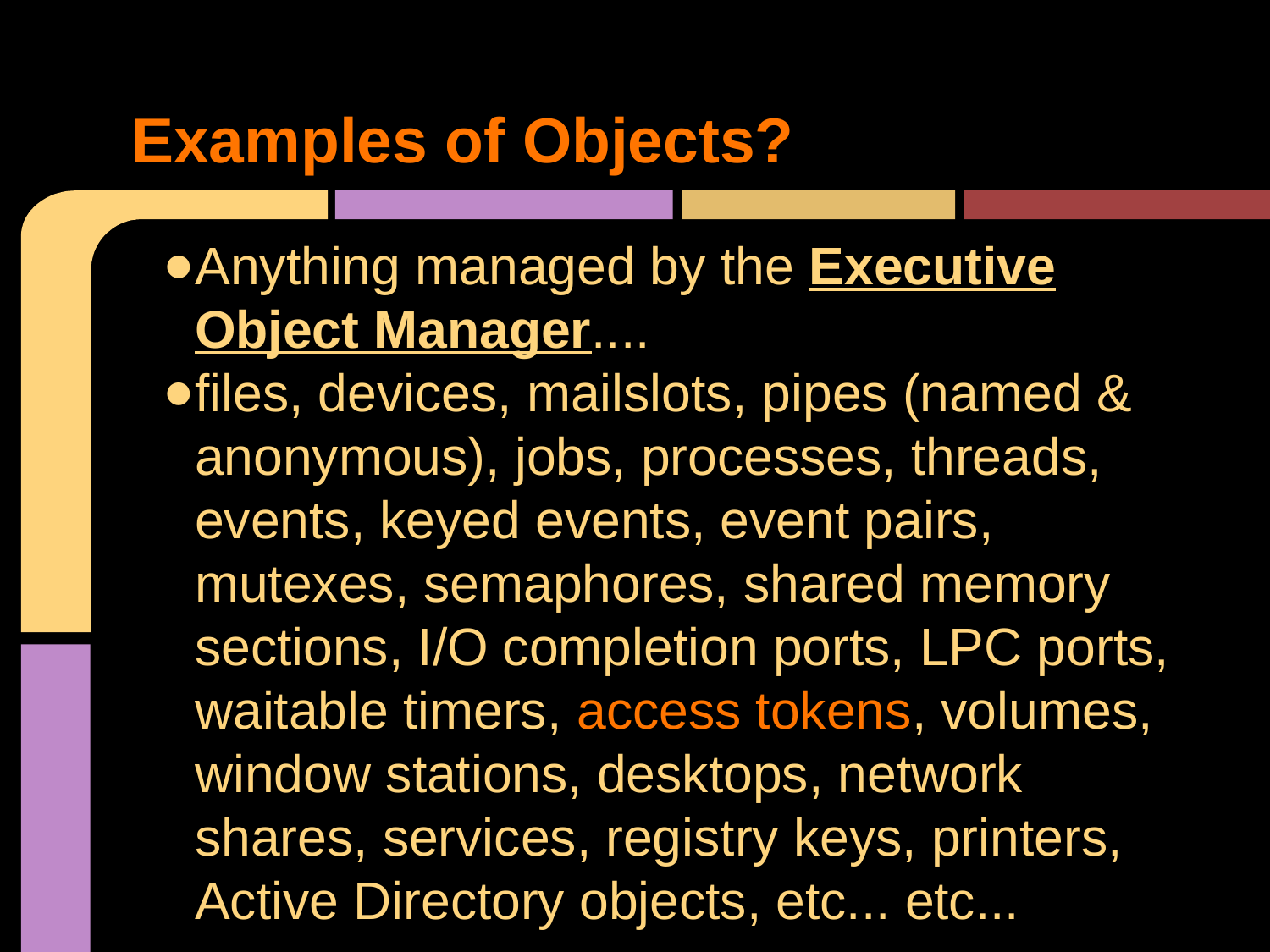

# Examples of Objects?
Anything managed by the Executive Object Manager....
files, devices, mailslots, pipes (named & anonymous), jobs, processes, threads, events, keyed events, event pairs, mutexes, semaphores, shared memory sections, I/O completion ports, LPC ports, waitable timers, access tokens, volumes, window stations, desktops, network shares, services, registry keys, printers, Active Directory objects, etc... etc...